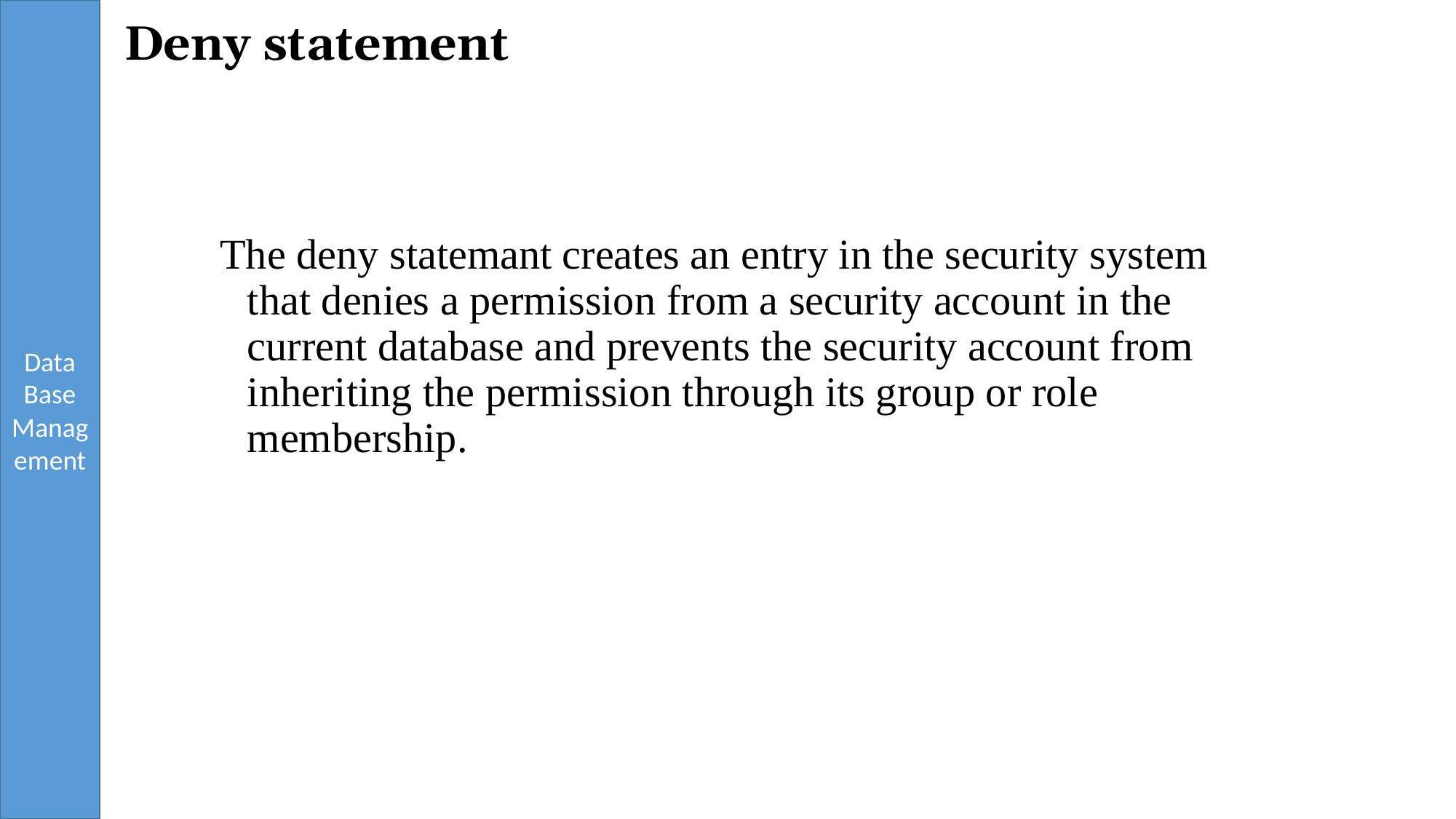

# Deny statement
The deny statemant creates an entry in the security system that denies a permission from a security account in the current database and prevents the security account from inheriting the permission through its group or role  membership.